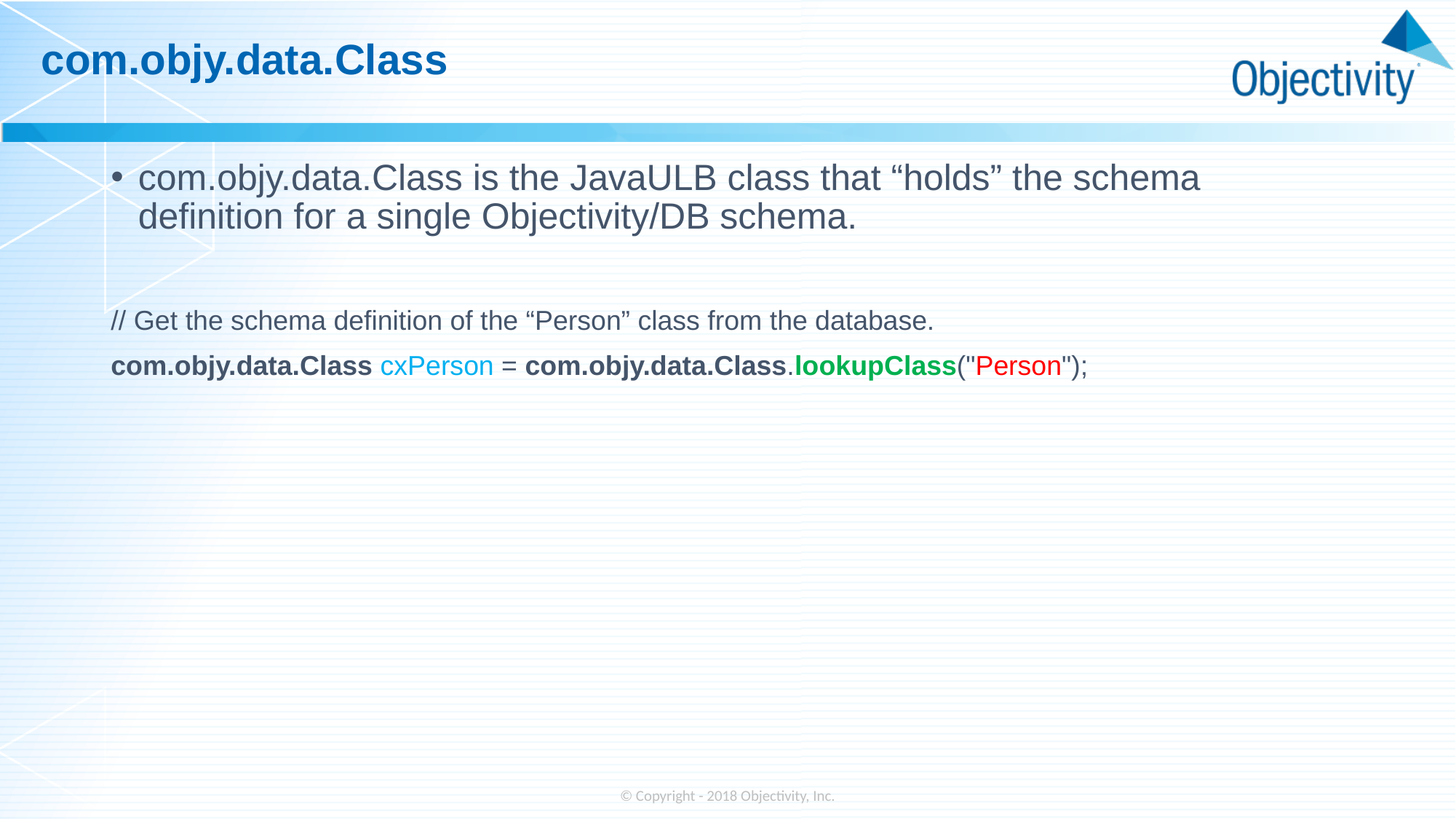

# com.objy.data.Class
com.objy.data.Class is the JavaULB class that “holds” the schema definition for a single Objectivity/DB schema.

// Get the schema definition of the “Person” class from the database.
com.objy.data.Class cxPerson = com.objy.data.Class.lookupClass("Person");